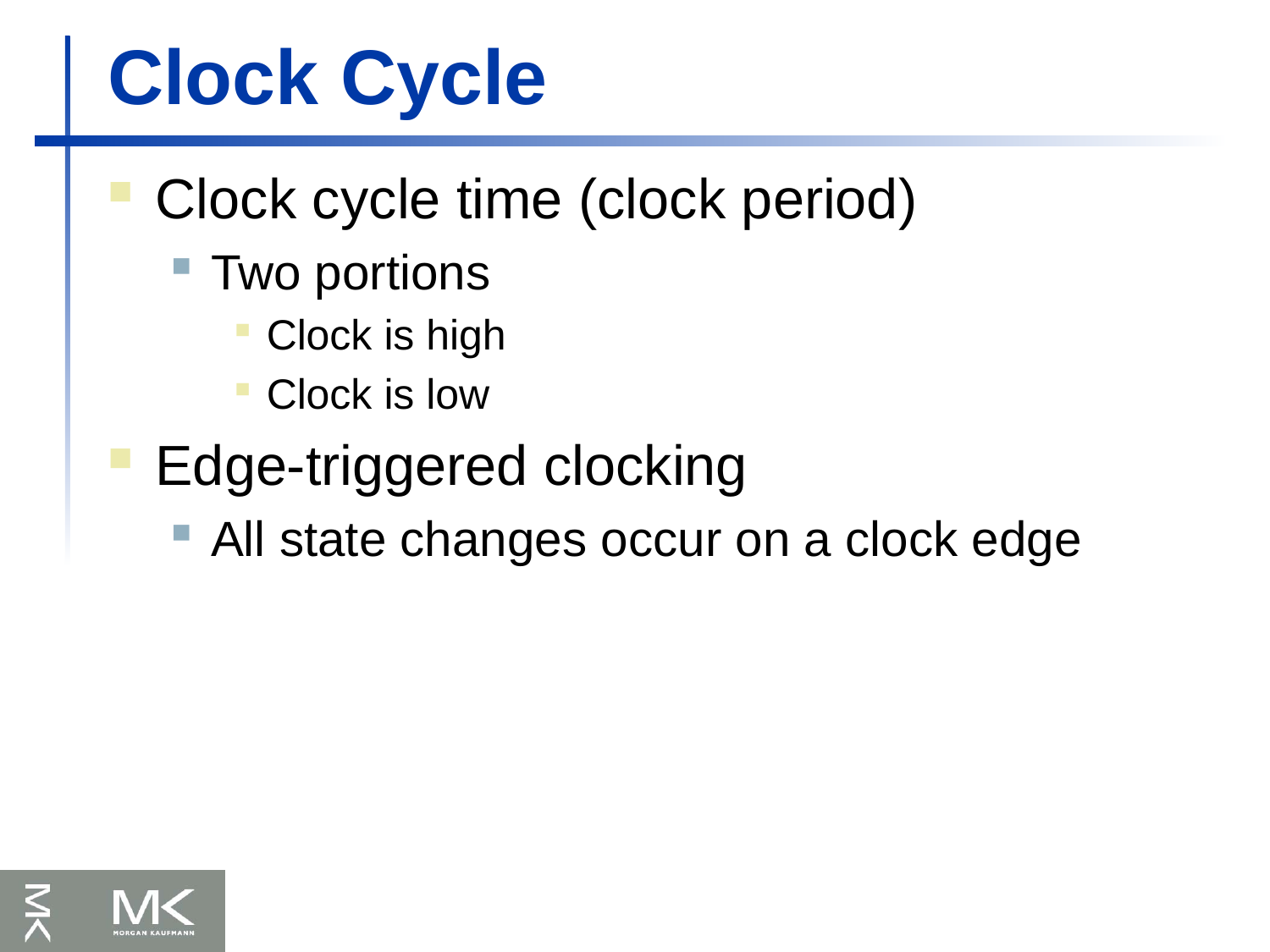

# Clock Cycle
Clock cycle time (clock period)
Two portions
Clock is high
Clock is low
Edge-triggered clocking
All state changes occur on a clock edge